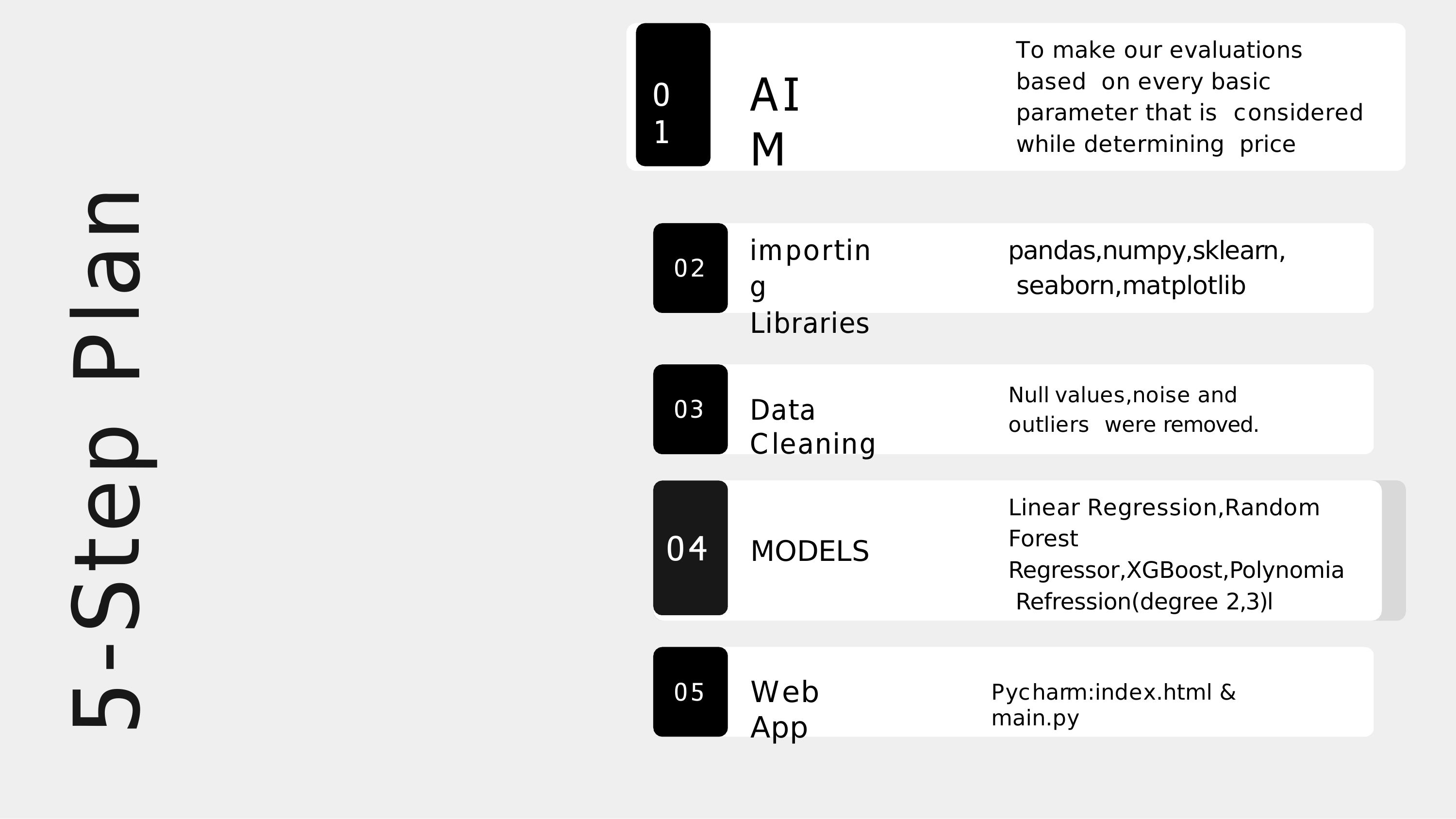

To make our evaluations based  on every basic parameter that is  considered while determining  price
# AIM
01
5-Step Plan

importing  Libraries
pandas,numpy,sklearn,  seaborn,matplotlib
02

Null values,noise and outliers  were removed.
Data Cleaning
03

Linear Regression,Random  Forest  Regressor,XGBoost,Polynomia  Refression(degree 2,3)l
04
MODELS

Web App
05
Pycharm:index.html & main.py